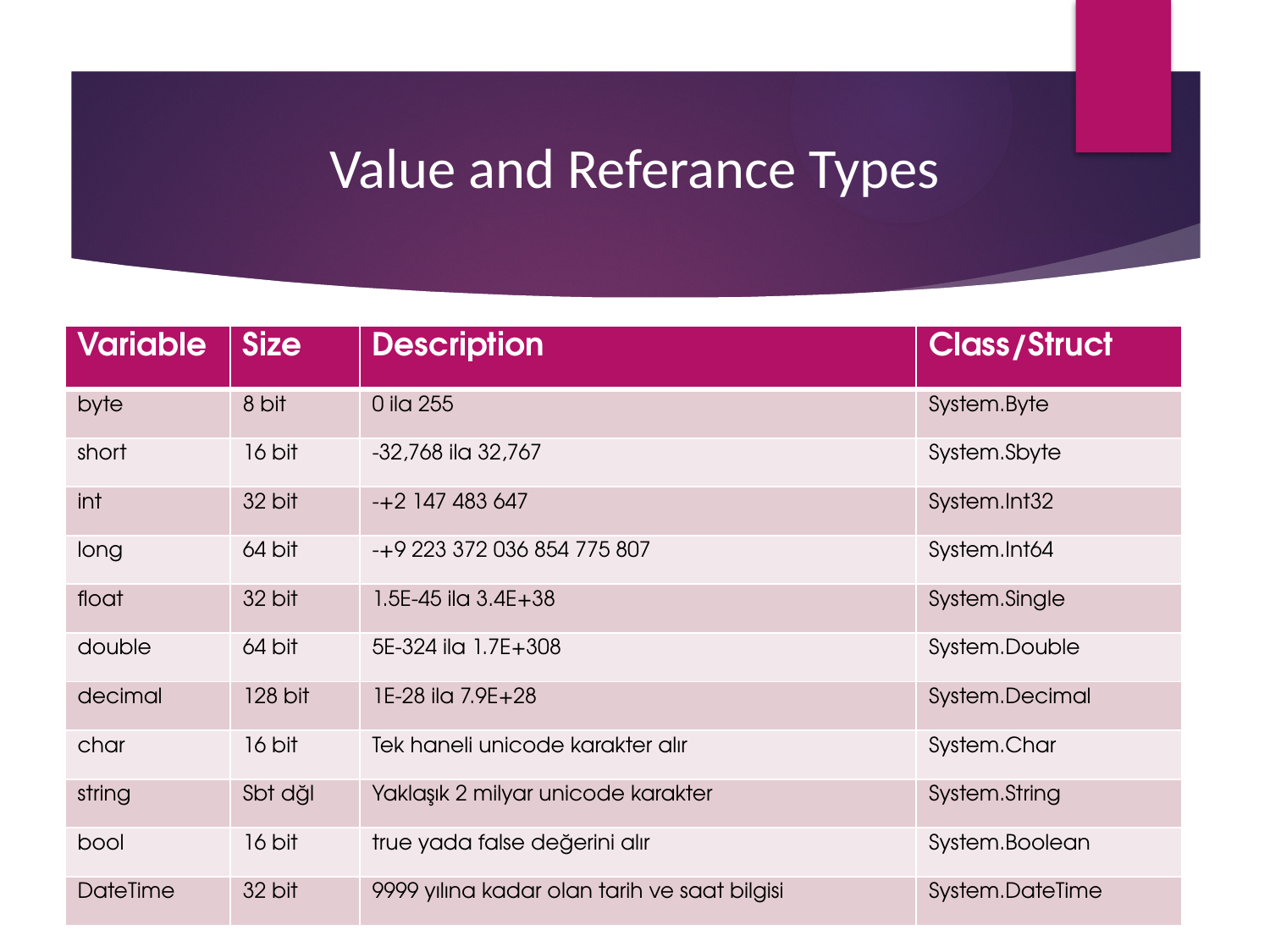

# Value and Referance Types
| Variable | Size | Description | Class/Struct |
| --- | --- | --- | --- |
| byte | 8 bit | 0 ila 255 | System.Byte |
| short | 16 bit | -32,768 ila 32,767 | System.Sbyte |
| int | 32 bit | -+2 147 483 647 | System.Int32 |
| long | 64 bit | -+9 223 372 036 854 775 807 | System.Int64 |
| float | 32 bit | 1.5E-45 ila 3.4E+38 | System.Single |
| double | 64 bit | 5E-324 ila 1.7E+308 | System.Double |
| decimal | 128 bit | 1E-28 ila 7.9E+28 | System.Decimal |
| char | 16 bit | Tek haneli unicode karakter alır | System.Char |
| string | Sbt dğl | Yaklaşık 2 milyar unicode karakter | System.String |
| bool | 16 bit | true yada false değerini alır | System.Boolean |
| DateTime | 32 bit | 9999 yılına kadar olan tarih ve saat bilgisi | System.DateTime |